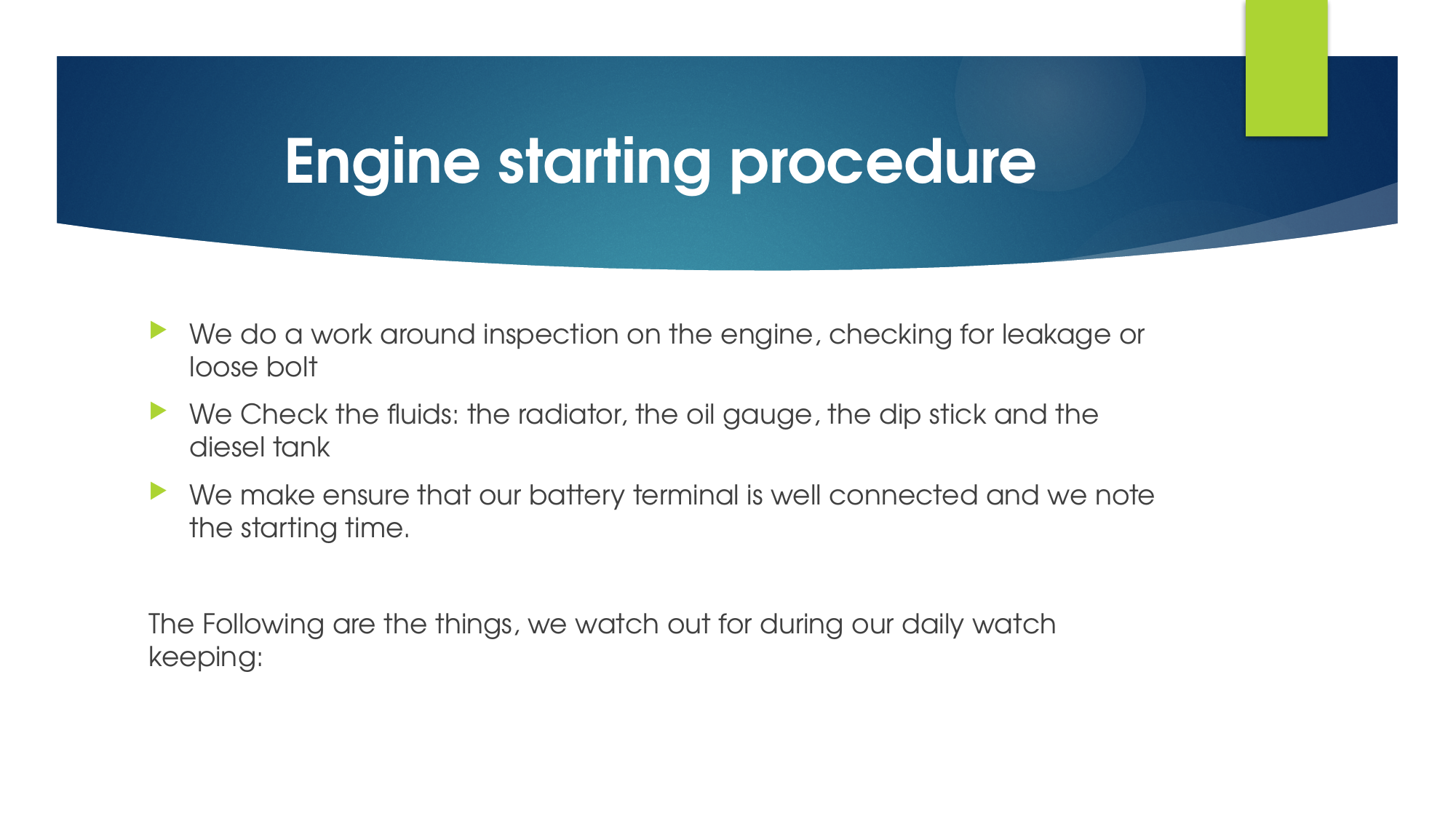

# Engine starting procedure
We do a work around inspection on the engine, checking for leakage or loose bolt
We Check the fluids: the radiator, the oil gauge, the dip stick and the diesel tank
We make ensure that our battery terminal is well connected and we note the starting time.

The Following are the things, we watch out for during our daily watch keeping: